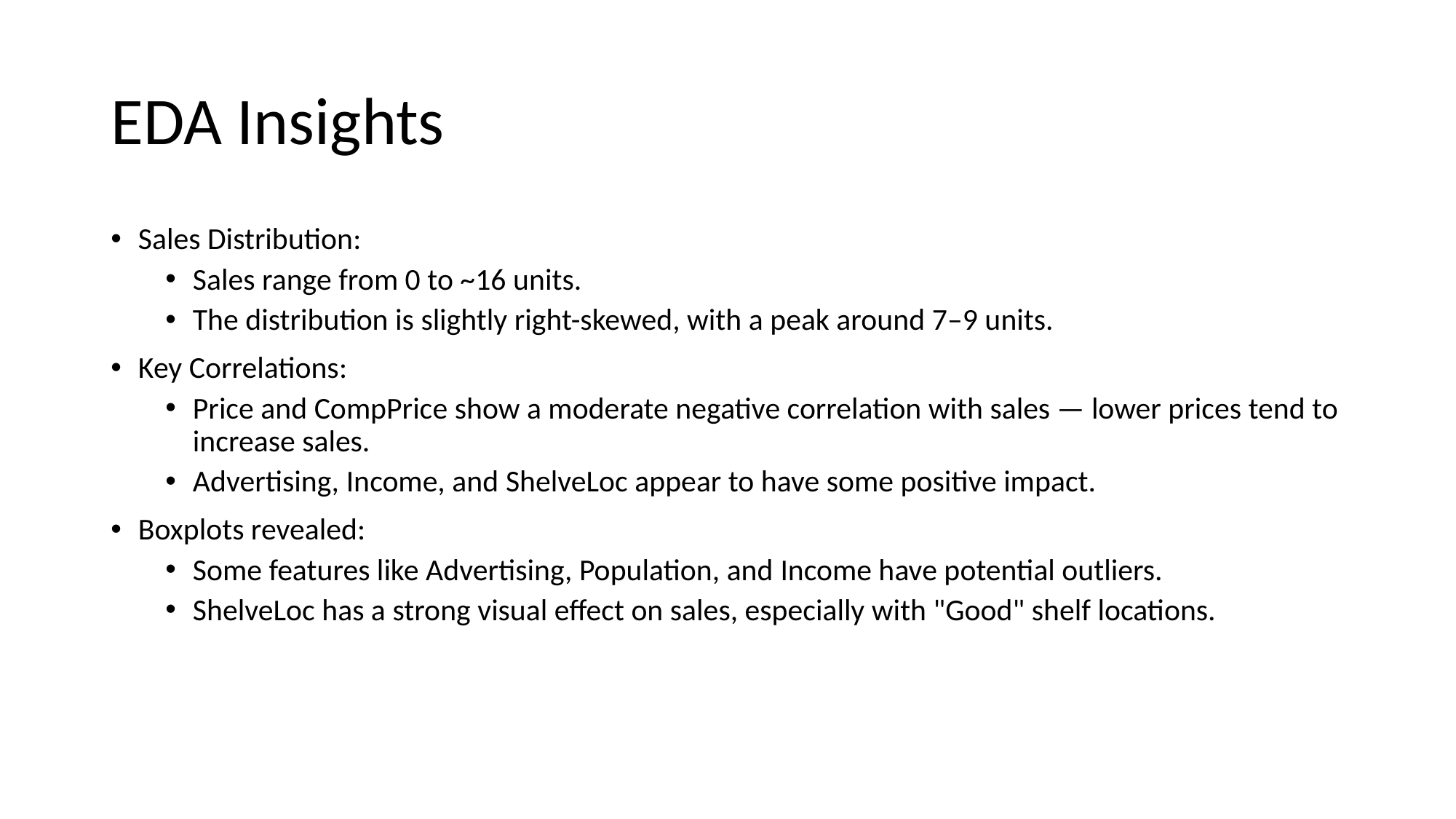

# EDA Insights
Sales Distribution:
Sales range from 0 to ~16 units.
The distribution is slightly right-skewed, with a peak around 7–9 units.
Key Correlations:
Price and CompPrice show a moderate negative correlation with sales — lower prices tend to increase sales.
Advertising, Income, and ShelveLoc appear to have some positive impact.
Boxplots revealed:
Some features like Advertising, Population, and Income have potential outliers.
ShelveLoc has a strong visual effect on sales, especially with "Good" shelf locations.